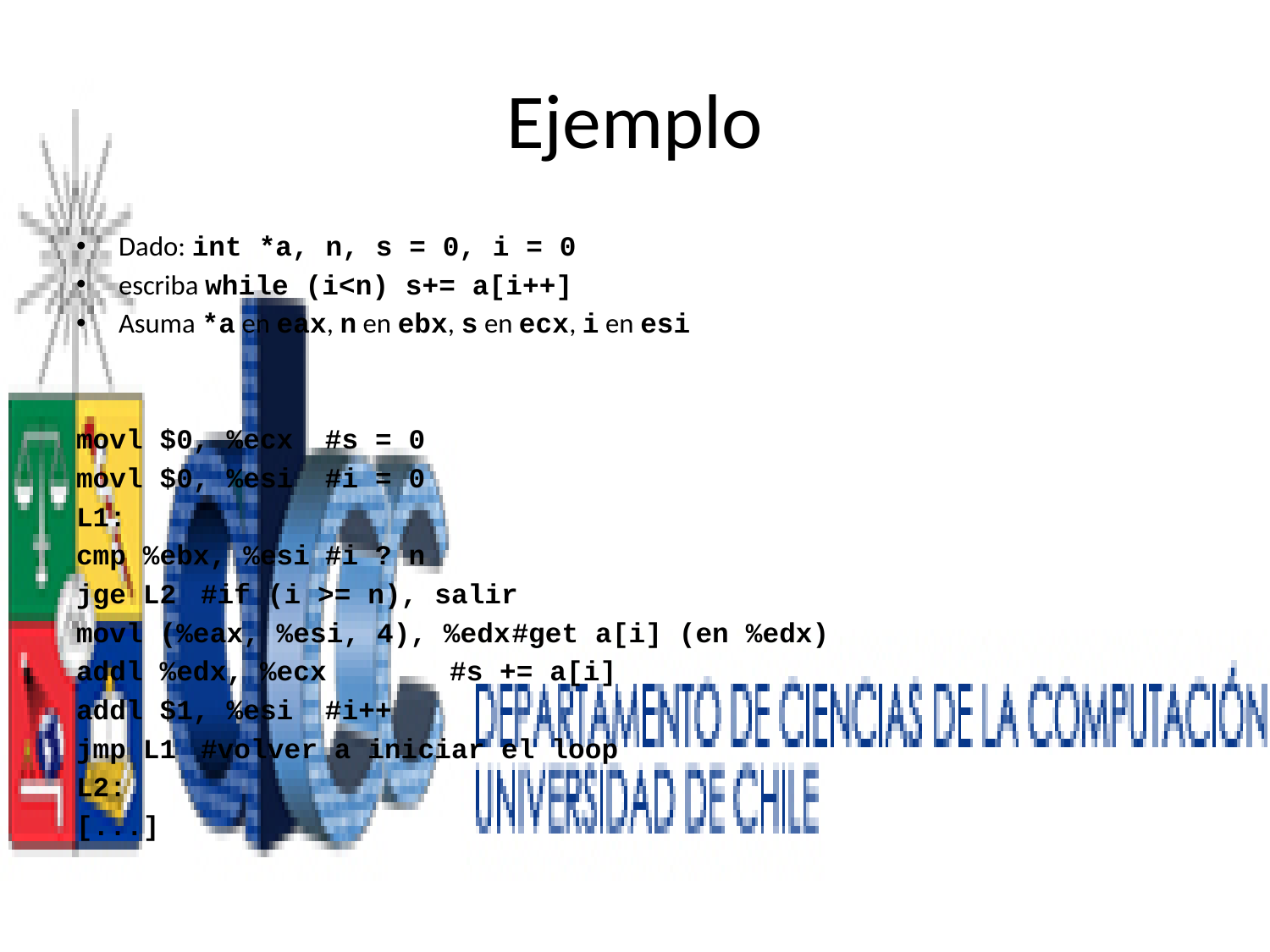

# Ejemplo
Dado: int *a, n, s = 0, i = 0
escriba while (i<n) s+= a[i++]
Asuma *a en eax, n en ebx, s en ecx, i en esi

movl $0, %ecx				#s = 0
movl $0, %esi				#i = 0
L1:
cmp %ebx, %esi			#i ? n
jge L2					#if (i >= n), salir
movl (%eax, %esi, 4), %edx		#get a[i] (en %edx)
addl %edx, %ecx			#s += a[i]
addl $1, %esi				#i++
jmp L1					#volver a iniciar el loop
L2:
[...]